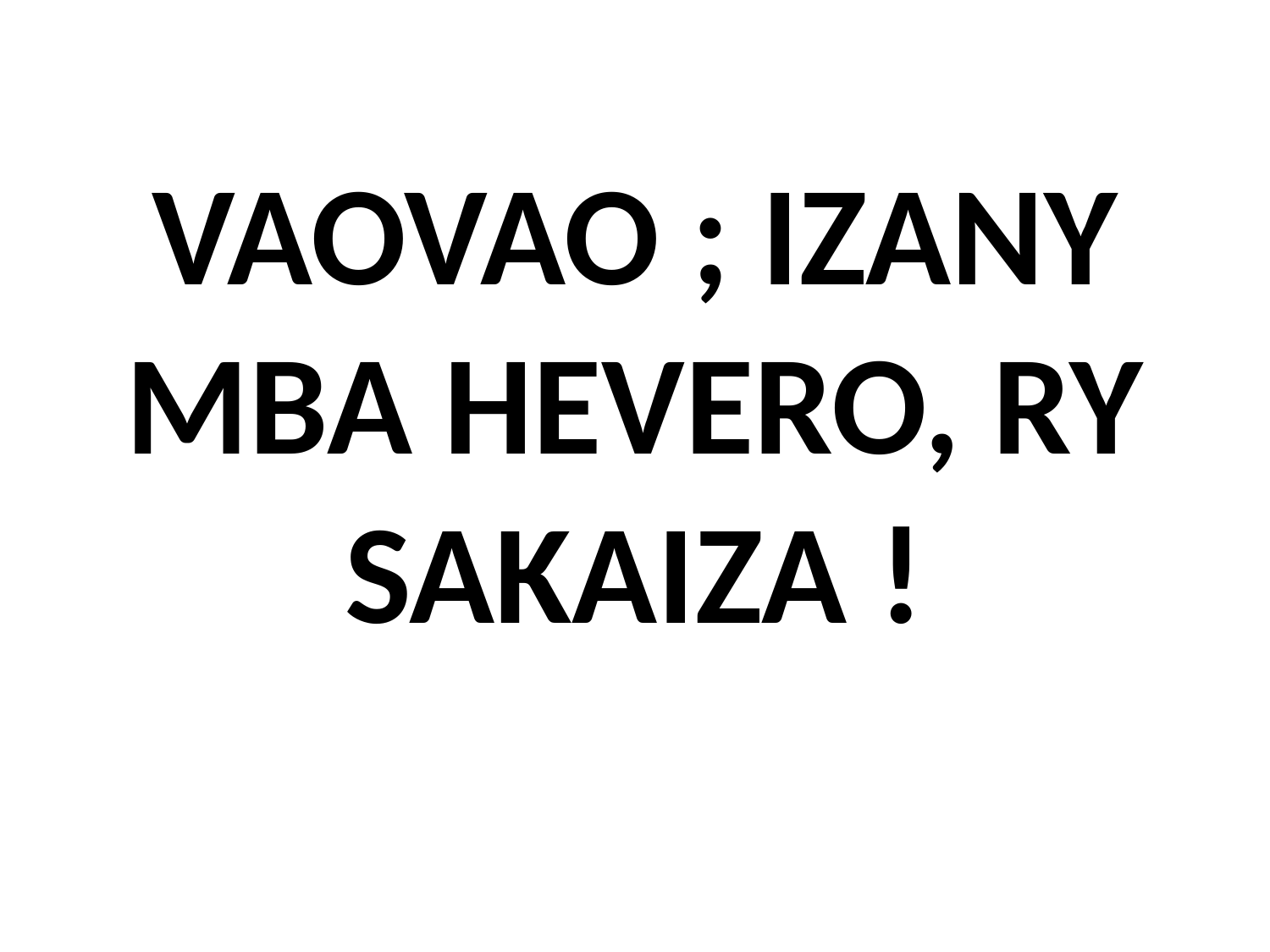

# VAOVAO ; IZANY MBA HEVERO, RY SAKAIZA !